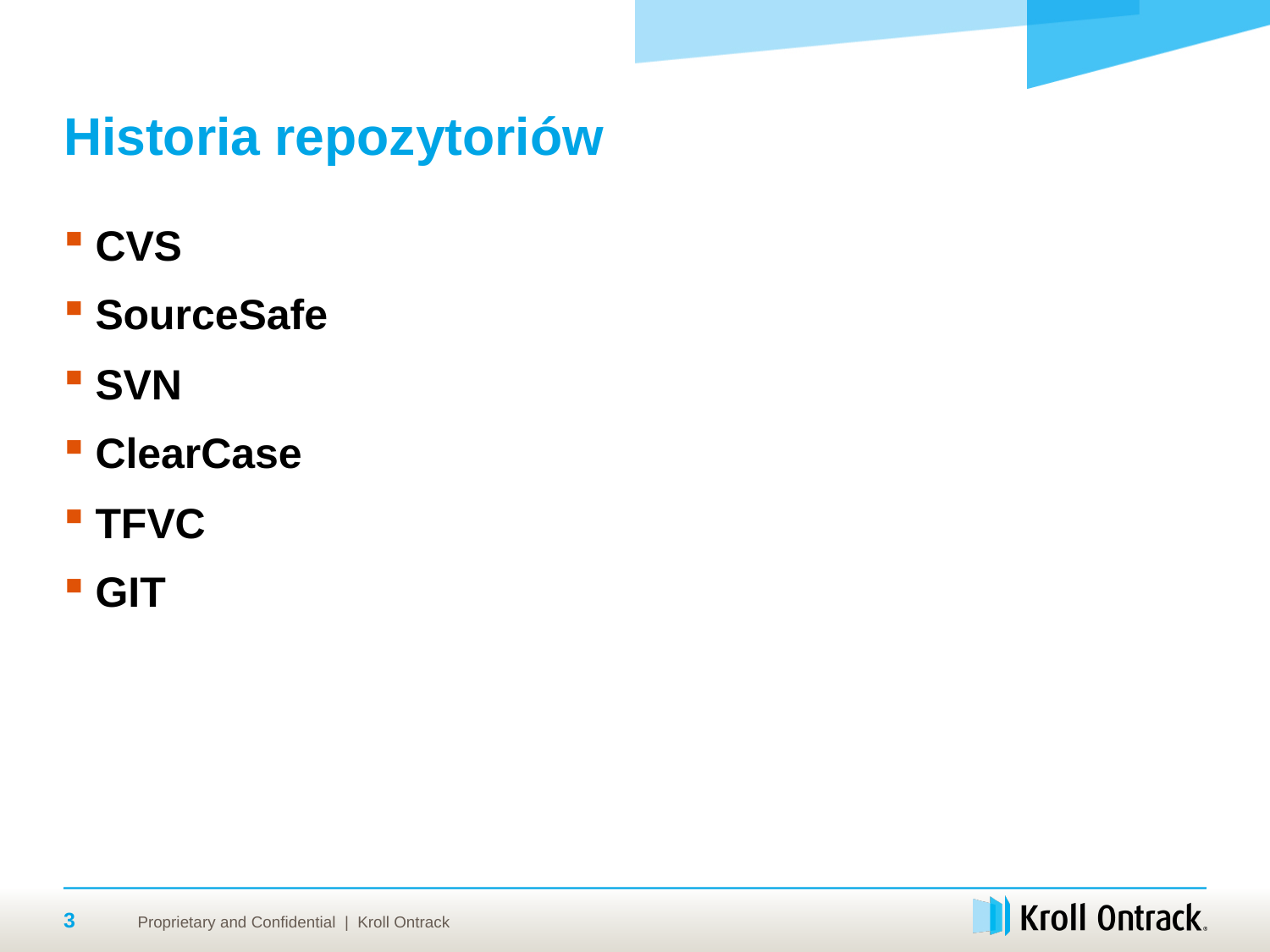

# Historia repozytoriów
CVS
SourceSafe
SVN
ClearCase
TFVC
GIT

3